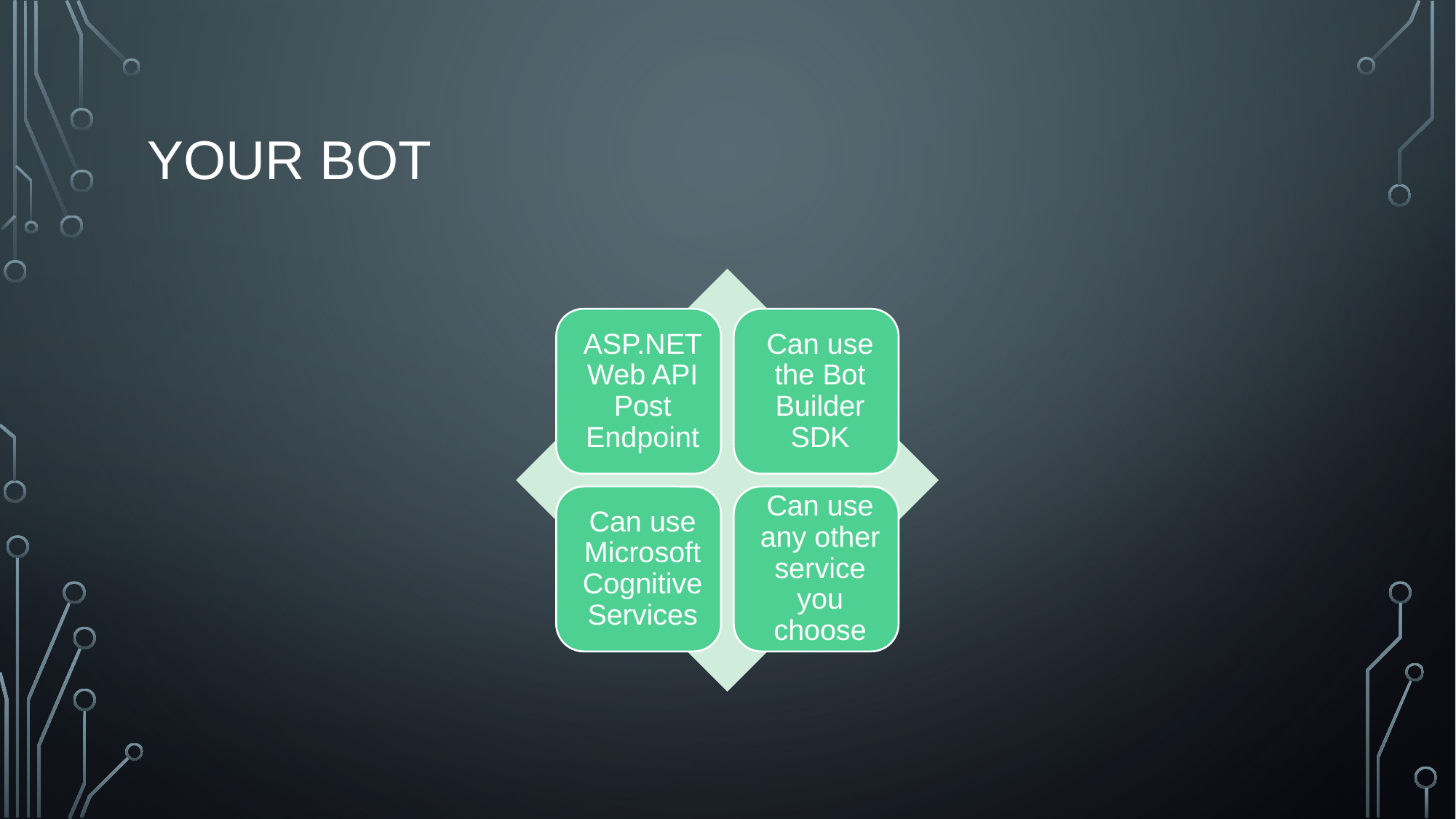

# Your Bot
ASP.NET Web API Post Endpoint
Can use the Bot Builder SDK
Can use Microsoft Cognitive Services
Can use any other service you choose